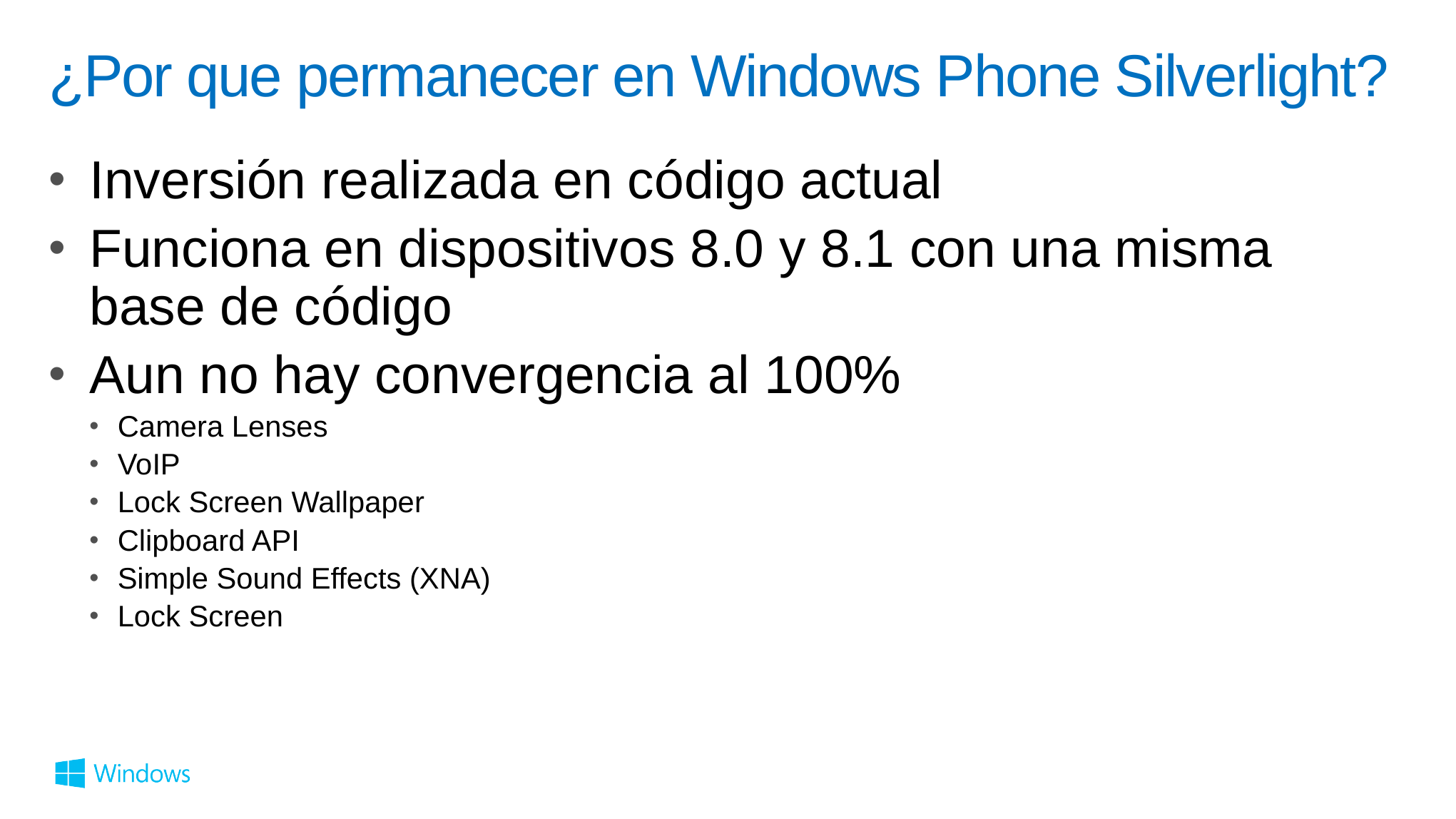

# ¿Por que permanecer en Windows Phone Silverlight?
Inversión realizada en código actual
Funciona en dispositivos 8.0 y 8.1 con una misma base de código
Aun no hay convergencia al 100%
Camera Lenses
VoIP
Lock Screen Wallpaper
Clipboard API
Simple Sound Effects (XNA)
Lock Screen